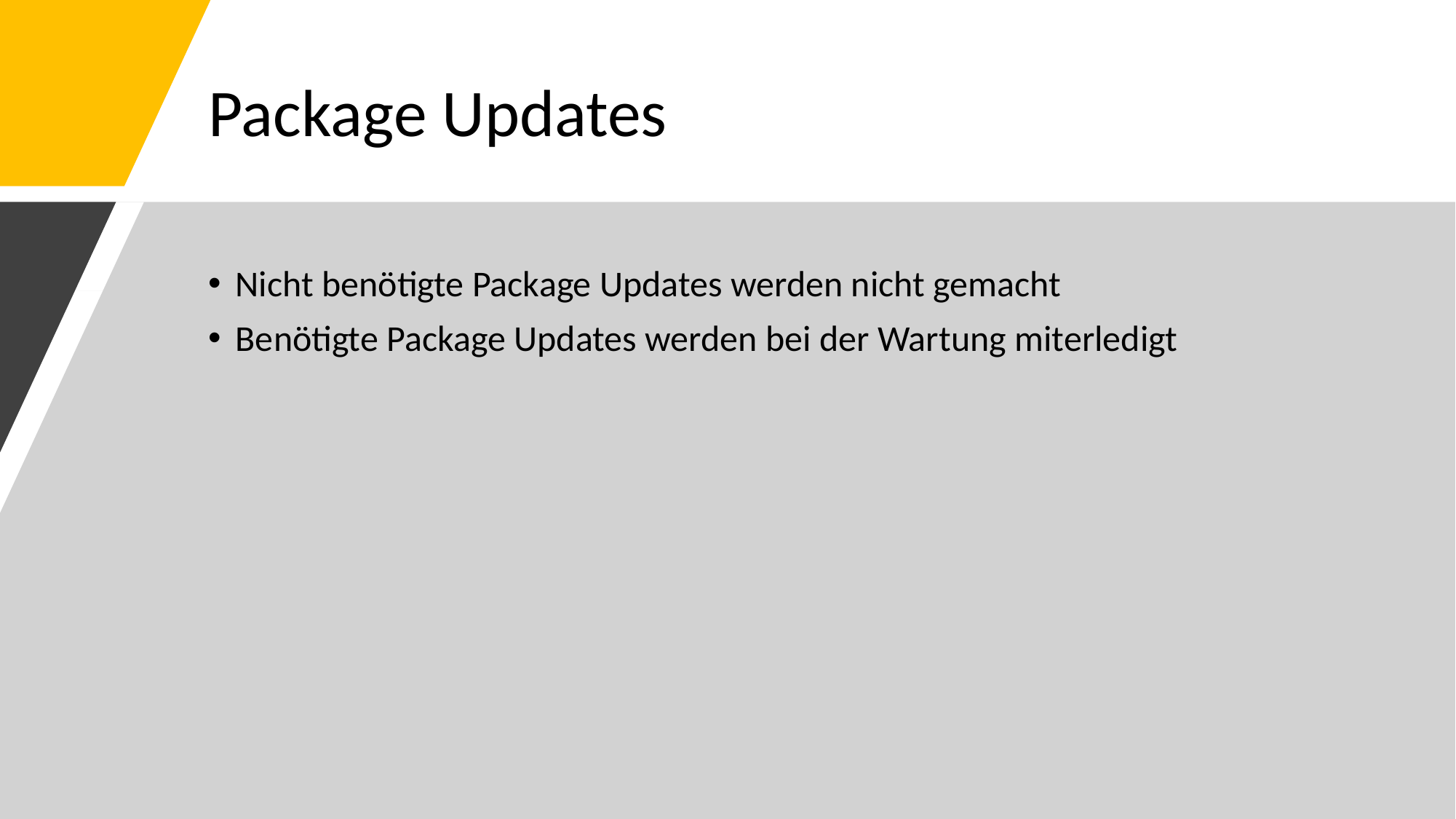

# Package Updates

Nicht benötigte Package Updates werden nicht gemacht
Benötigte Package Updates werden bei der Wartung miterledigt